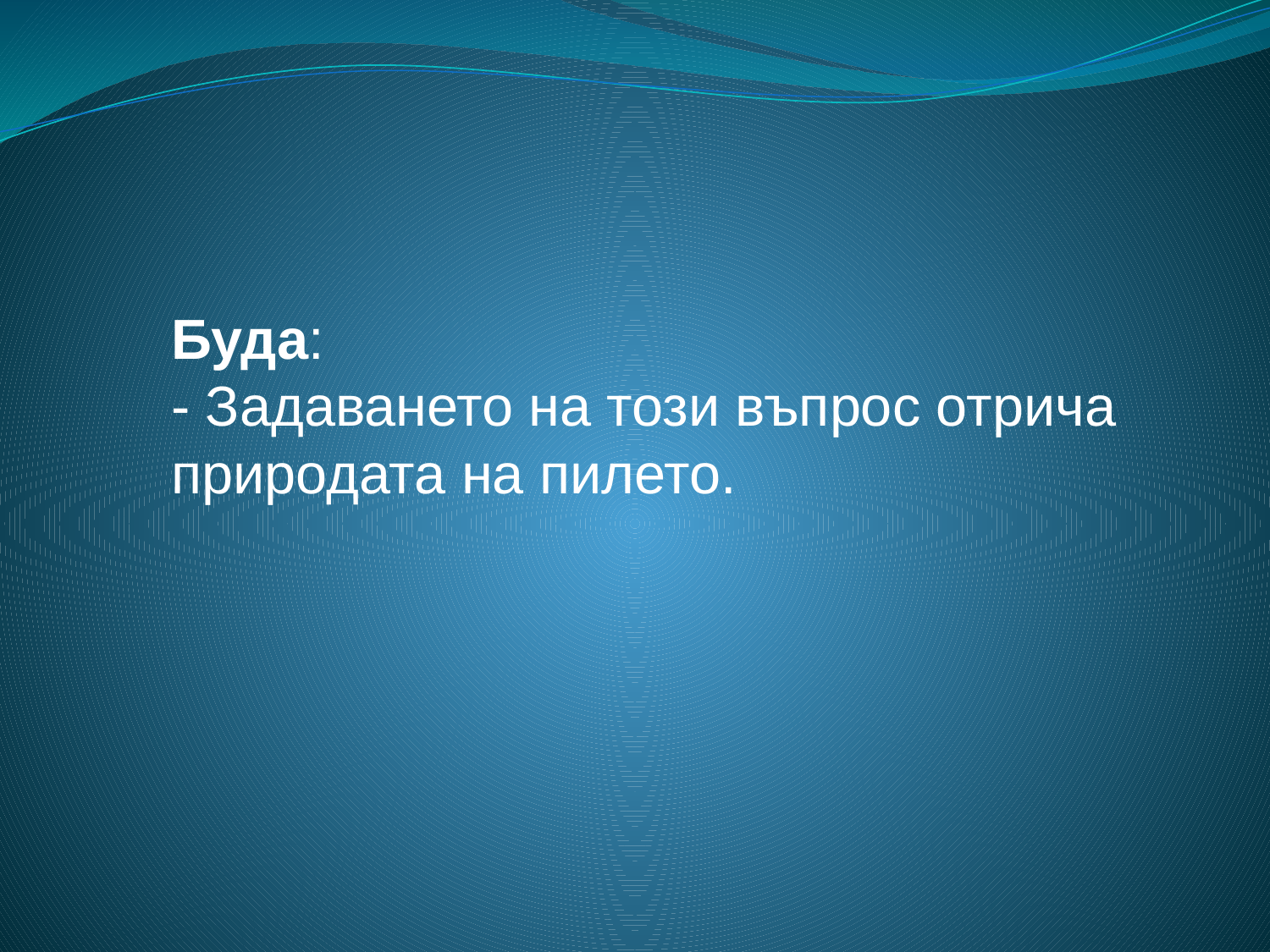

Буда:
- Задаването на този въпрос отрича природата на пилето.